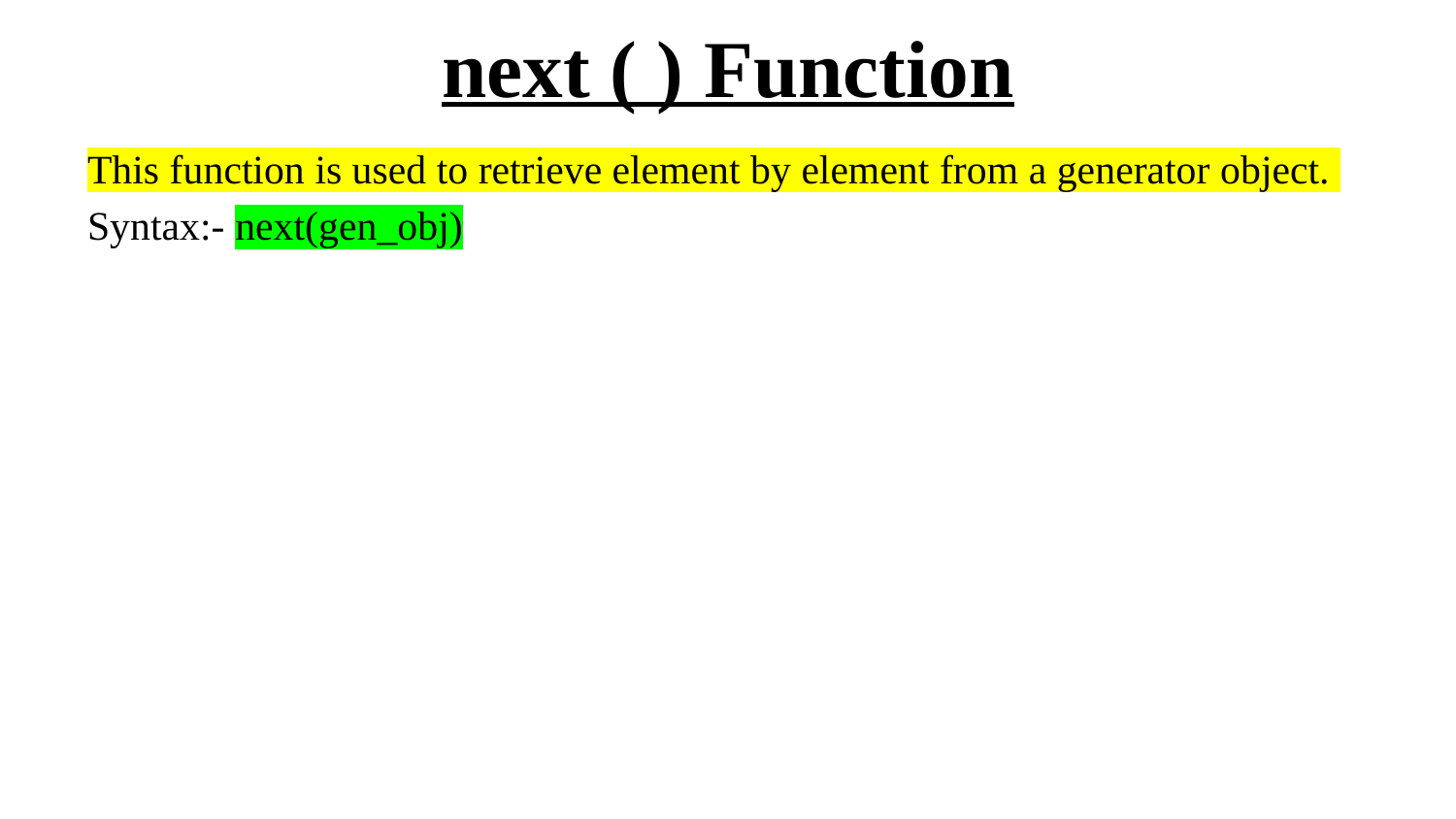

# next ( ) Function
This function is used to retrieve element by element from a generator object.
Syntax:- next(gen_obj)